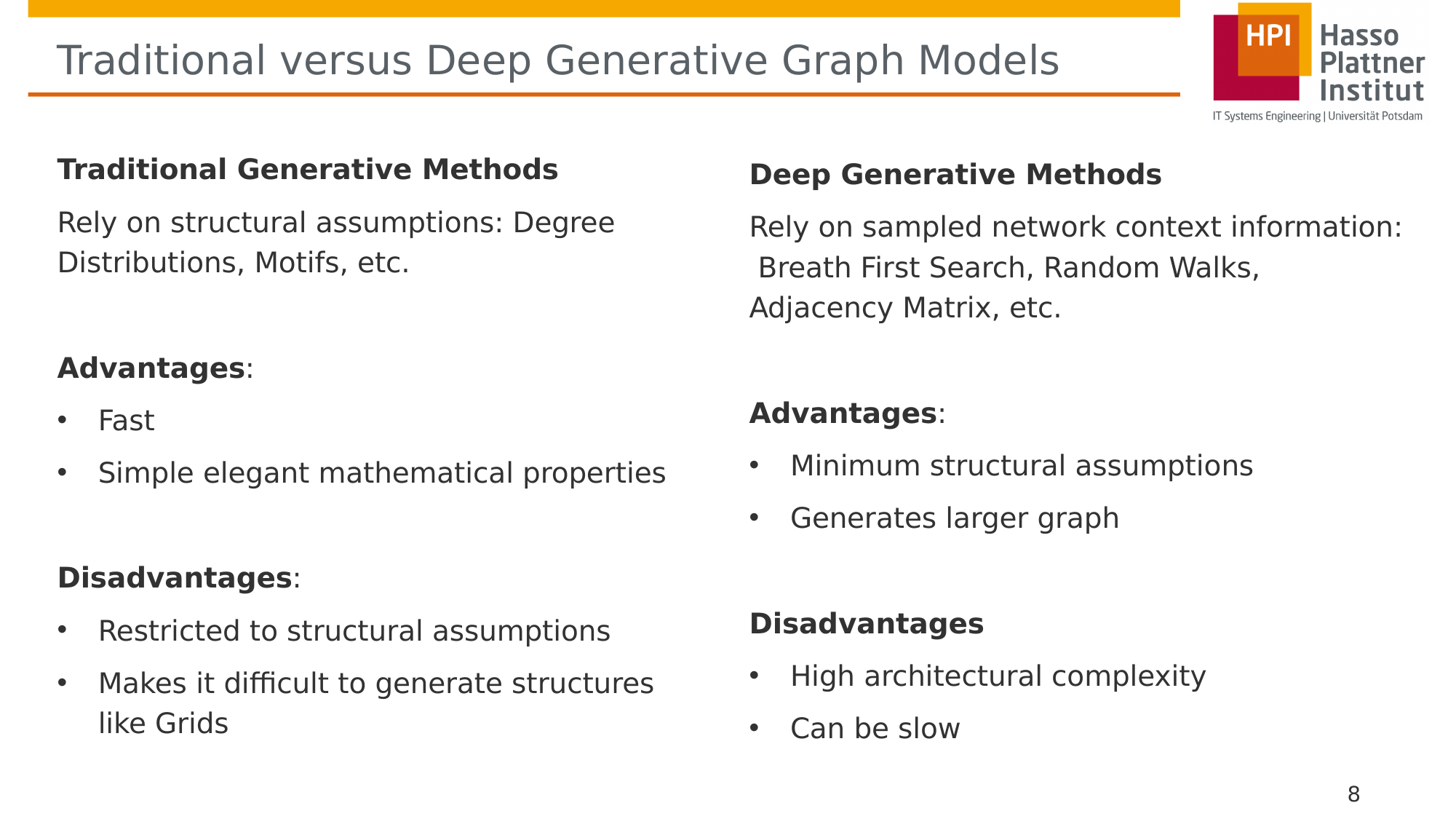

# Traditional versus Deep Generative Graph Models
Traditional Generative Methods
Rely on structural assumptions: Degree Distributions, Motifs, etc.

Advantages:
Fast
Simple elegant mathematical properties

Disadvantages:
Restricted to structural assumptions
Makes it difficult to generate structures like Grids
Deep Generative Methods
Rely on sampled network context information:  Breath First Search, Random Walks, Adjacency Matrix, etc.

Advantages:
Minimum structural assumptions
Generates larger graph

Disadvantages
High architectural complexity
Can be slow
8